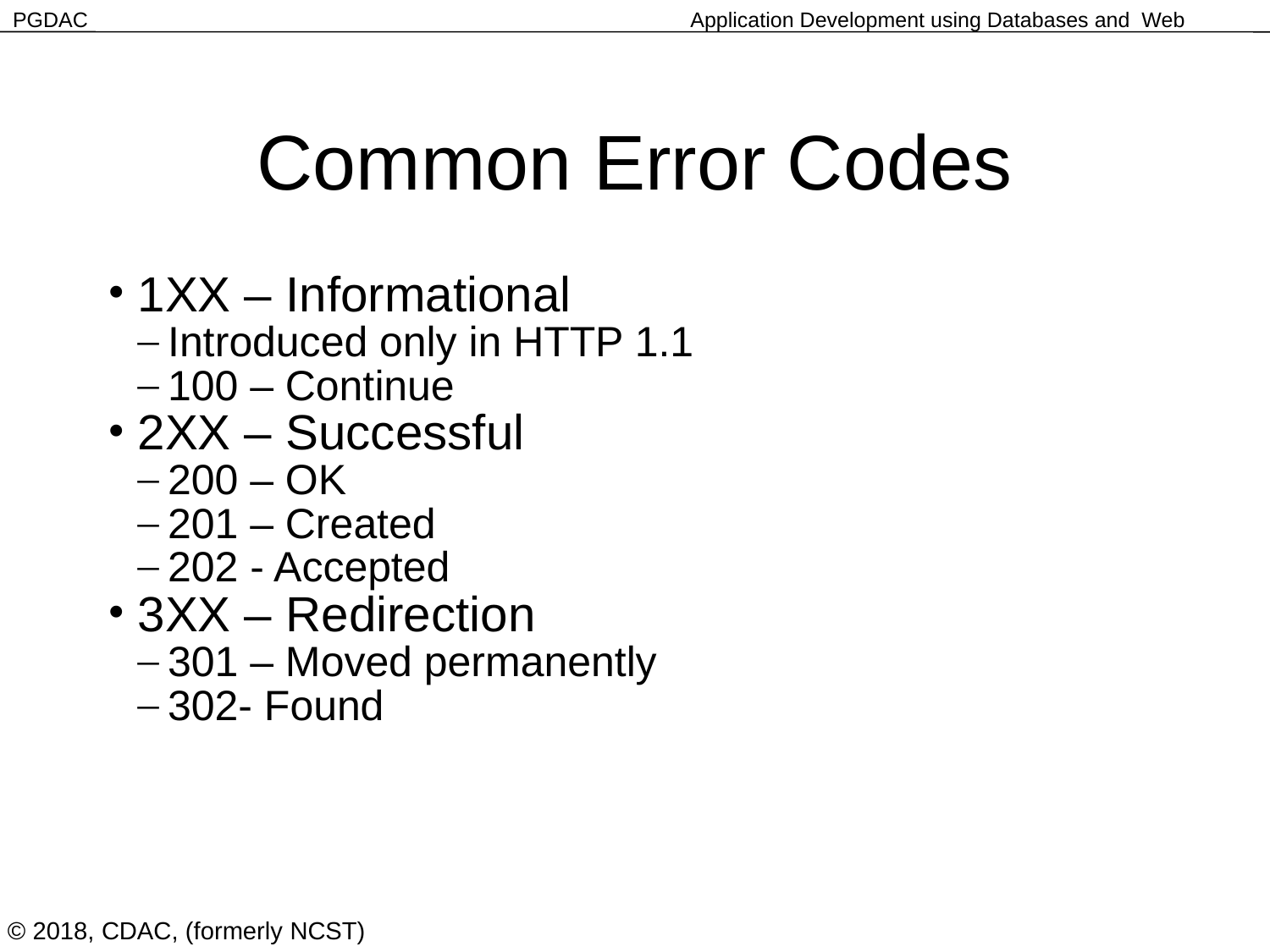

Common Error Codes
1XX – Informational
Introduced only in HTTP 1.1
100 – Continue
2XX – Successful
200 – OK
201 – Created
202 - Accepted
3XX – Redirection
301 – Moved permanently
302- Found